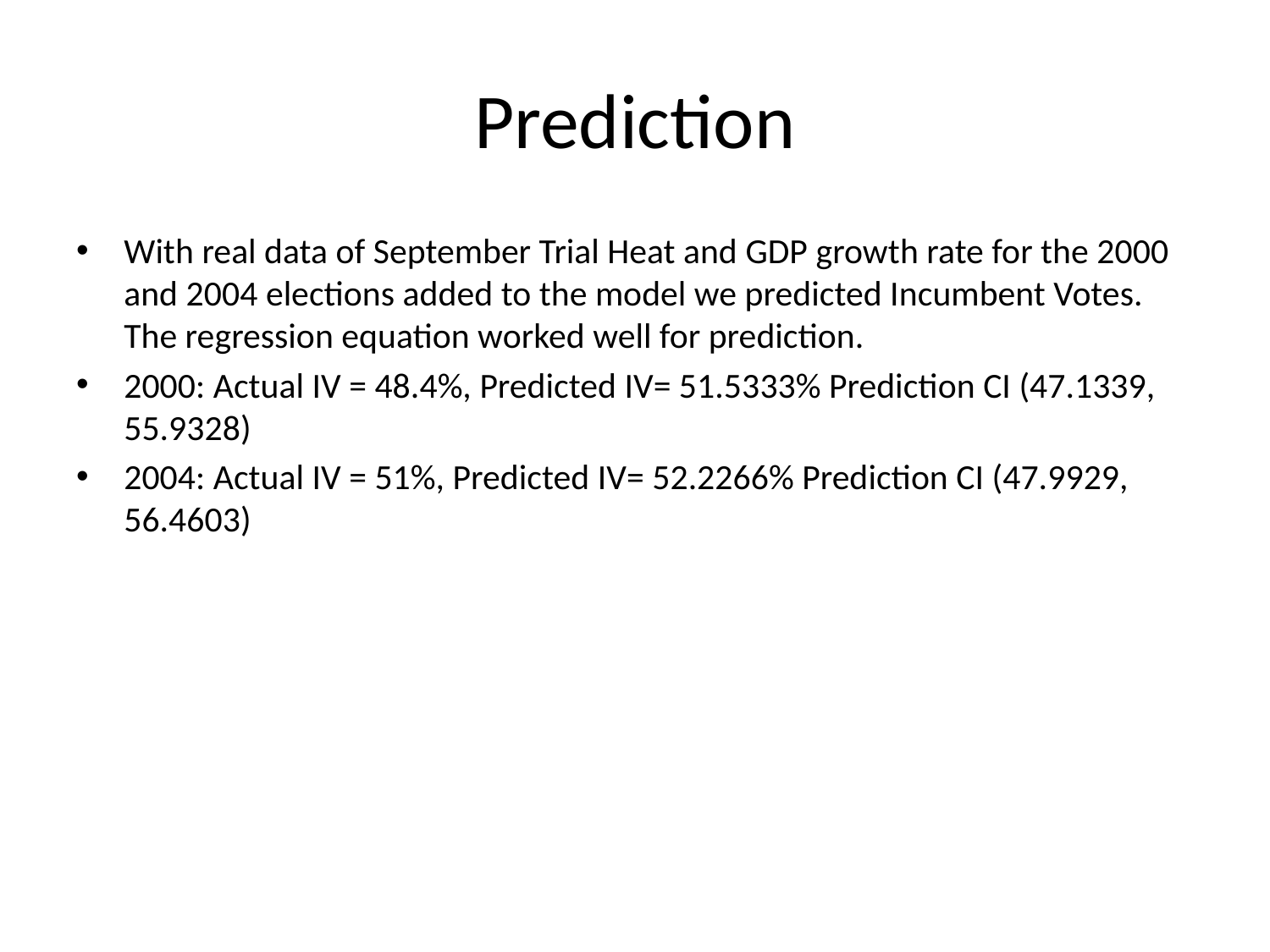

# Prediction
With real data of September Trial Heat and GDP growth rate for the 2000 and 2004 elections added to the model we predicted Incumbent Votes.  The regression equation worked well for prediction.
2000: Actual IV = 48.4%, Predicted IV= 51.5333% Prediction CI (47.1339, 55.9328)
2004: Actual IV = 51%, Predicted IV= 52.2266% Prediction CI (47.9929, 56.4603)